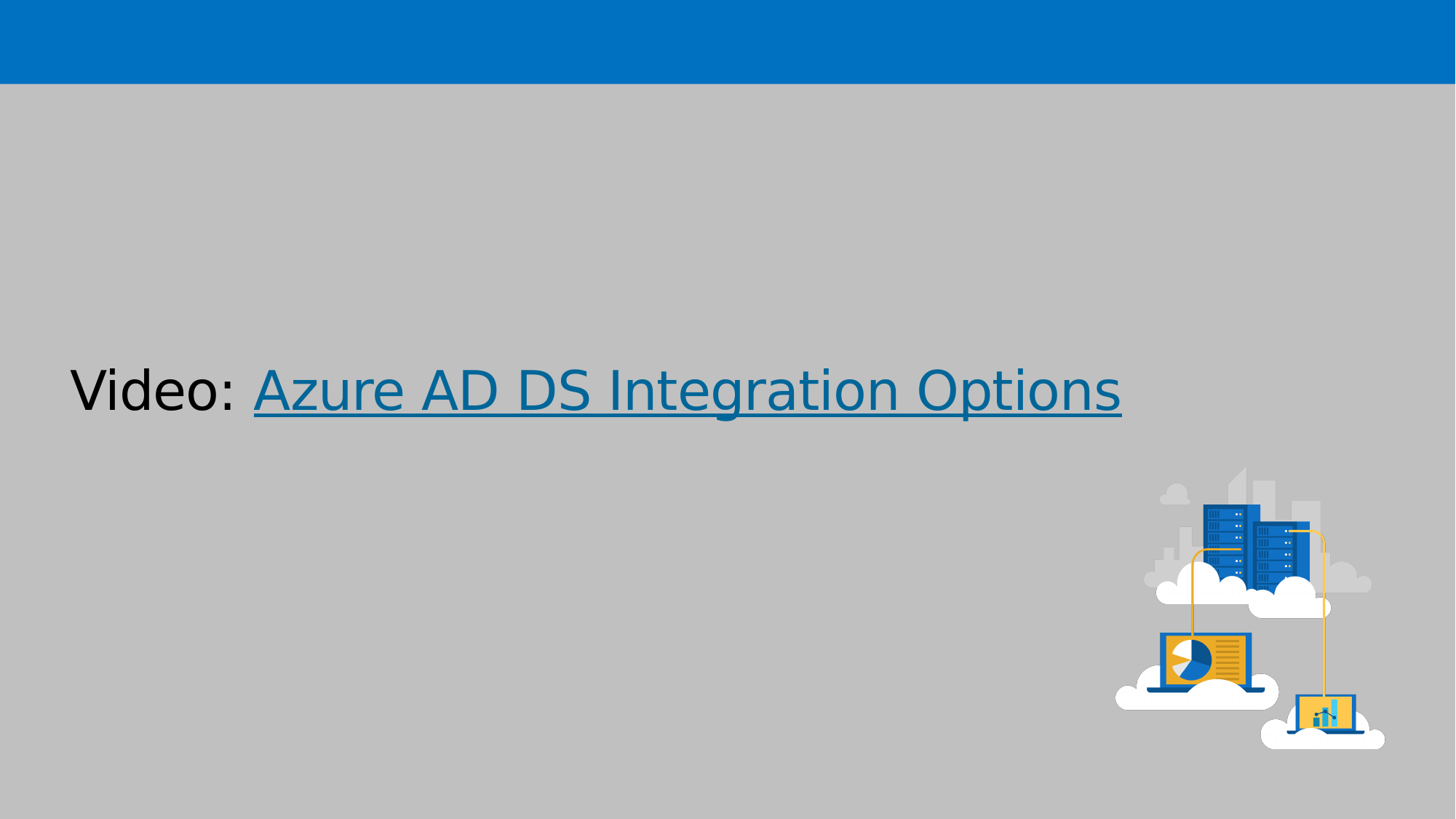

# Video: Azure AD DS Integration Options